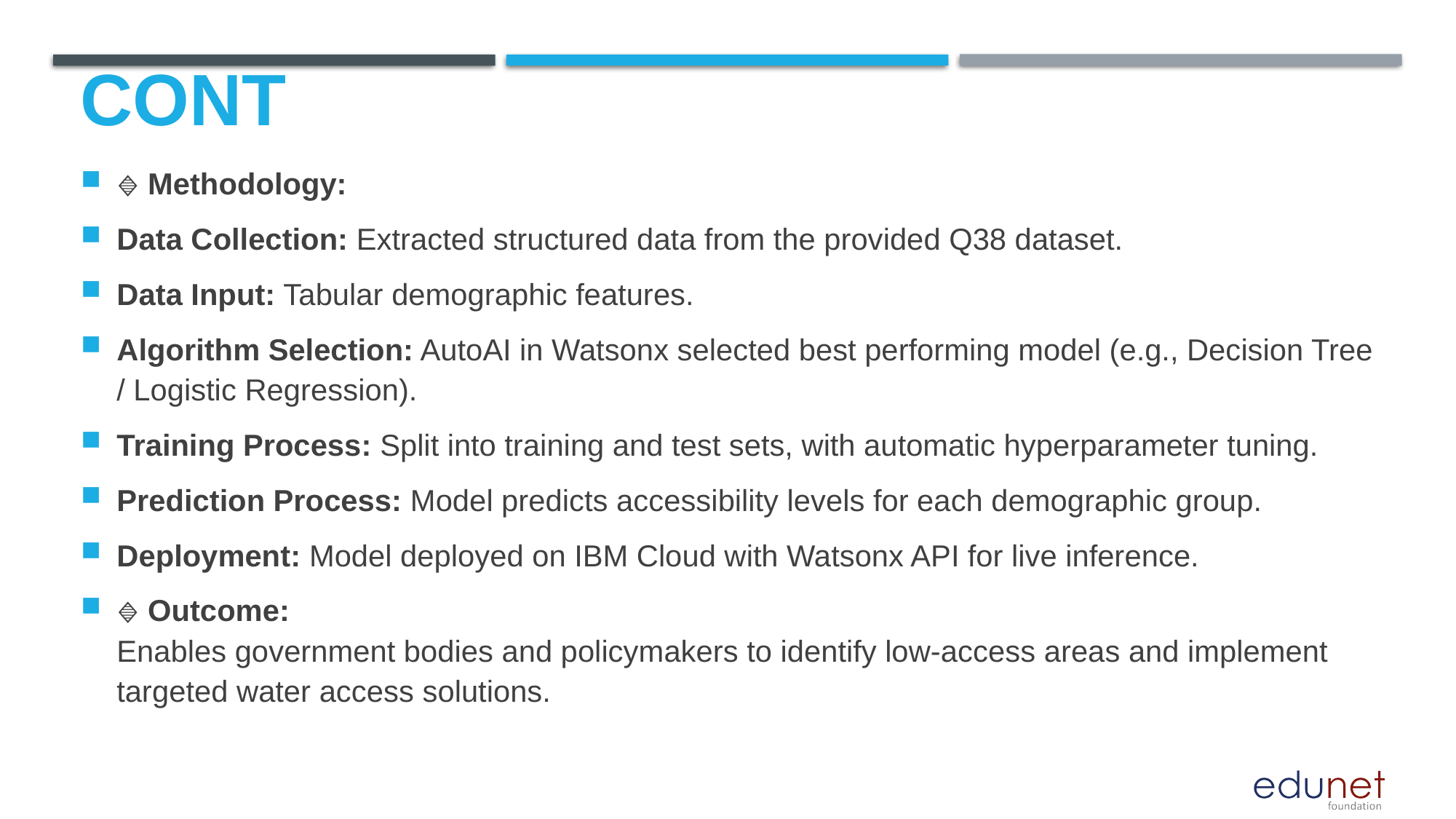

# CONT
🔹 Methodology:
Data Collection: Extracted structured data from the provided Q38 dataset.
Data Input: Tabular demographic features.
Algorithm Selection: AutoAI in Watsonx selected best performing model (e.g., Decision Tree / Logistic Regression).
Training Process: Split into training and test sets, with automatic hyperparameter tuning.
Prediction Process: Model predicts accessibility levels for each demographic group.
Deployment: Model deployed on IBM Cloud with Watsonx API for live inference.
🔹 Outcome:
Enables government bodies and policymakers to identify low-access areas and implement targeted water access solutions.